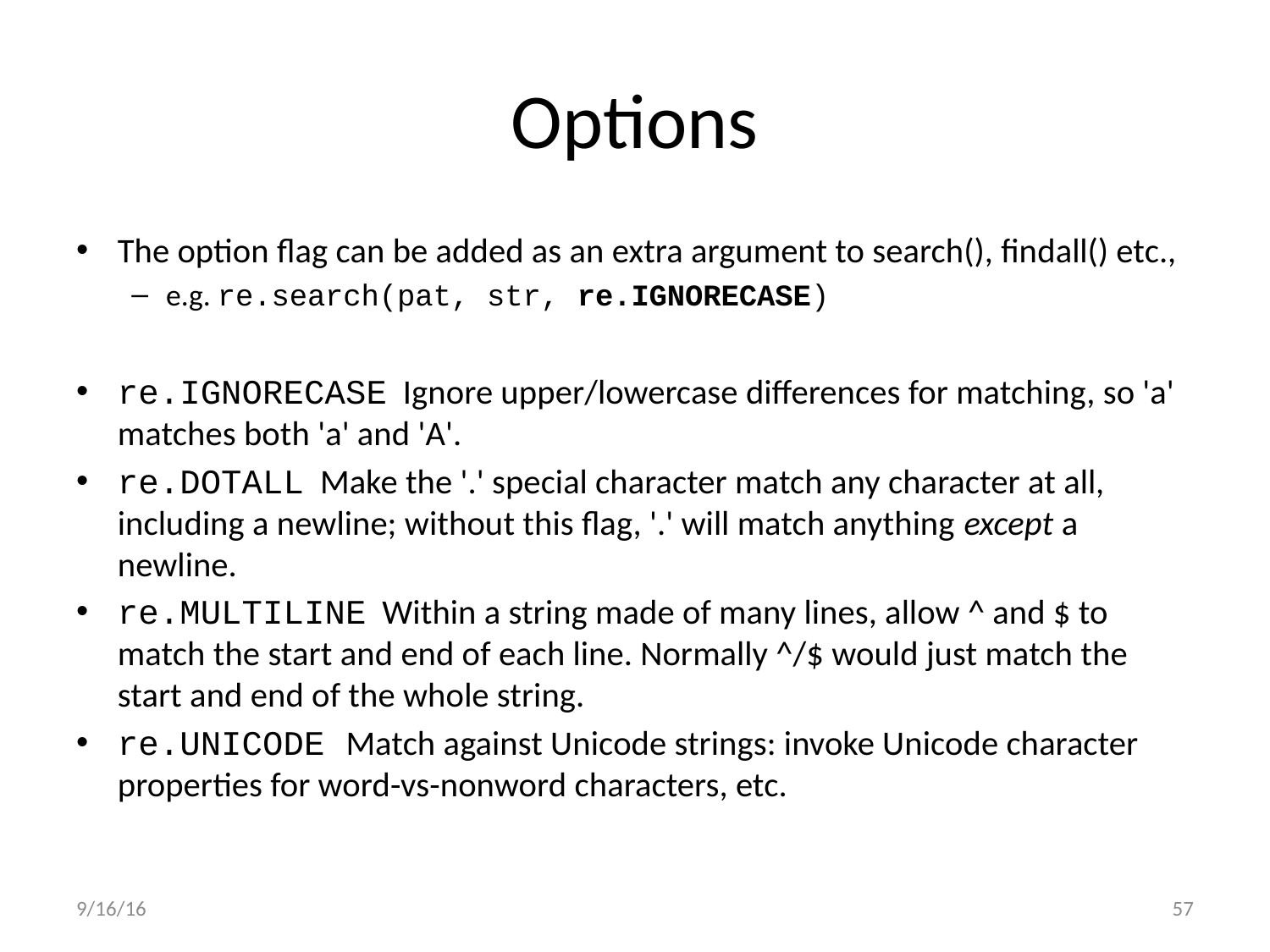

# Options
The option flag can be added as an extra argument to search(), findall() etc.,
e.g. re.search(pat, str, re.IGNORECASE)

re.IGNORECASE  Ignore upper/lowercase differences for matching, so 'a' matches both 'a' and 'A'.
re.DOTALL  Make the '.' special character match any character at all, including a newline; without this flag, '.' will match anything except a newline.
re.MULTILINE  Within a string made of many lines, allow ^ and $ to match the start and end of each line. Normally ^/$ would just match the start and end of the whole string.
re.UNICODE Match against Unicode strings: invoke Unicode character properties for word-vs-nonword characters, etc.
9/16/16
57